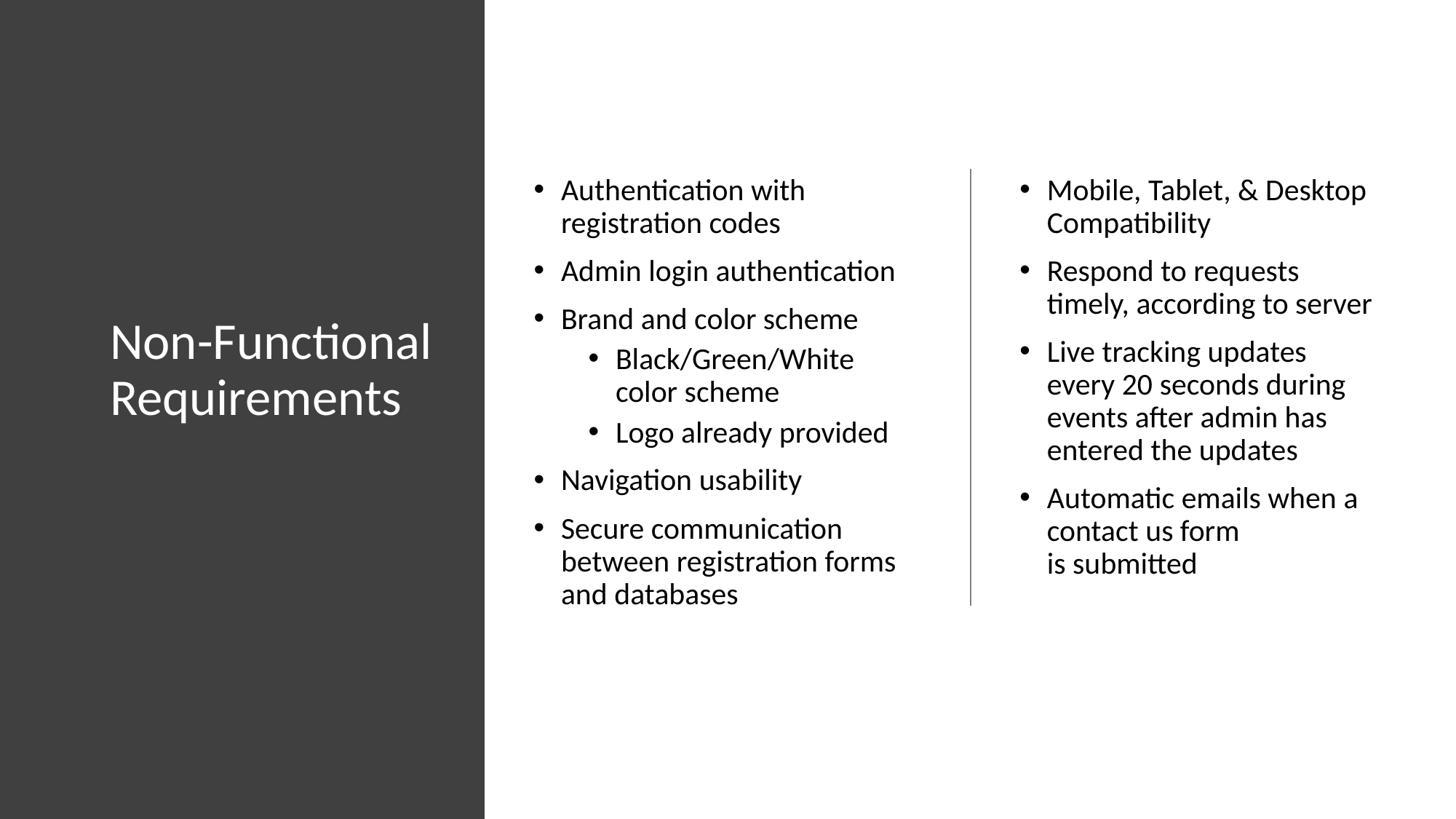

Authentication with registration codes
Admin login authentication
Brand and color scheme
Black/Green/White color scheme
Logo already provided
Navigation usability
Secure communication between registration forms and databases

Mobile, Tablet, & Desktop Compatibility
Respond to requests timely, according to server
Live tracking updates every 20 seconds during events after admin has entered the updates
Automatic emails when a contact us form is submitted

# Non-Functional Requirements